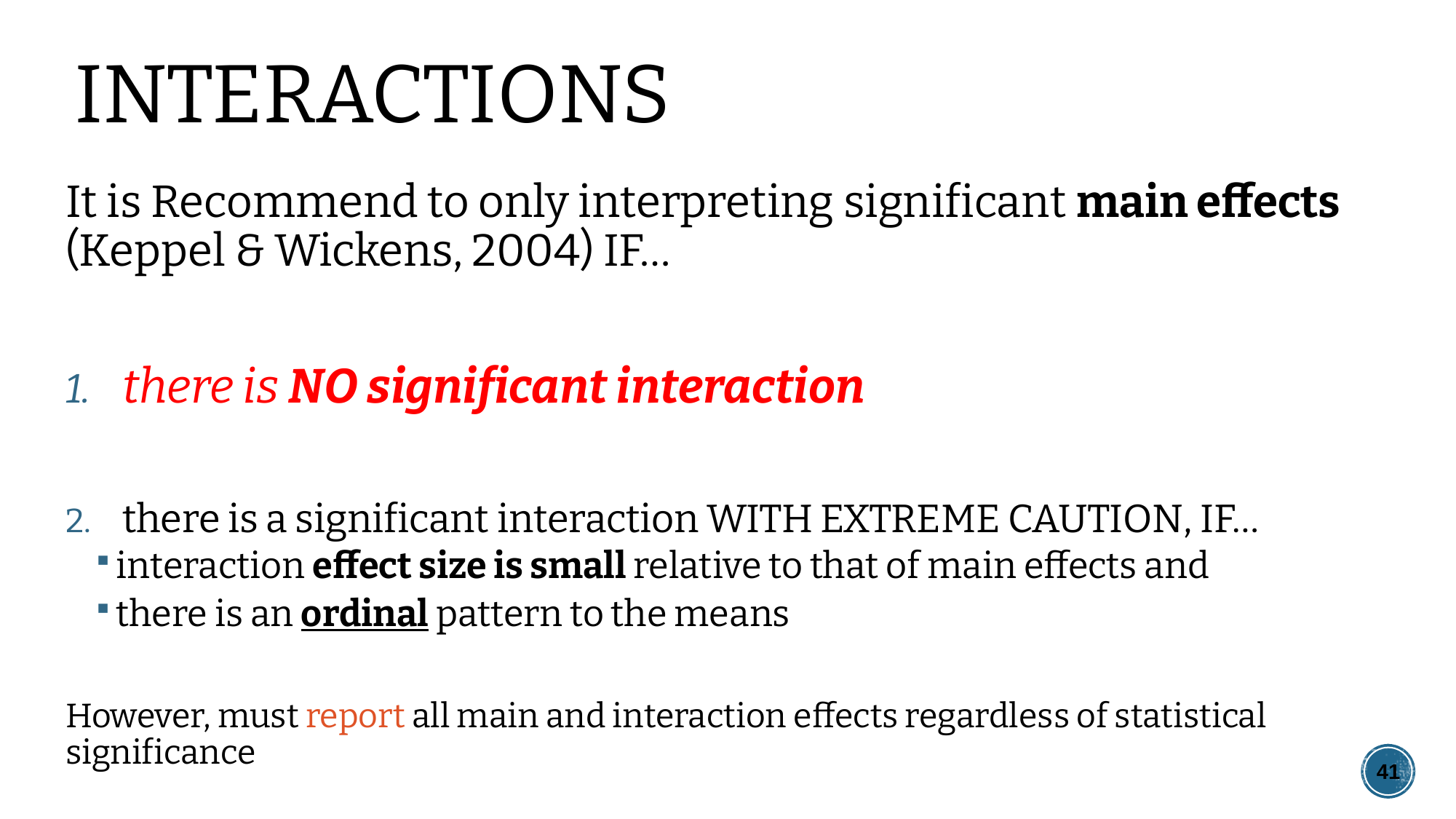

# Interactions
It is Recommend to only interpreting significant main effects (Keppel & Wickens, 2004) IF…

there is NO significant interaction

there is a significant interaction WITH EXTREME CAUTION, IF…
interaction effect size is small relative to that of main effects and
there is an ordinal pattern to the means

However, must report all main and interaction effects regardless of statistical significance
41